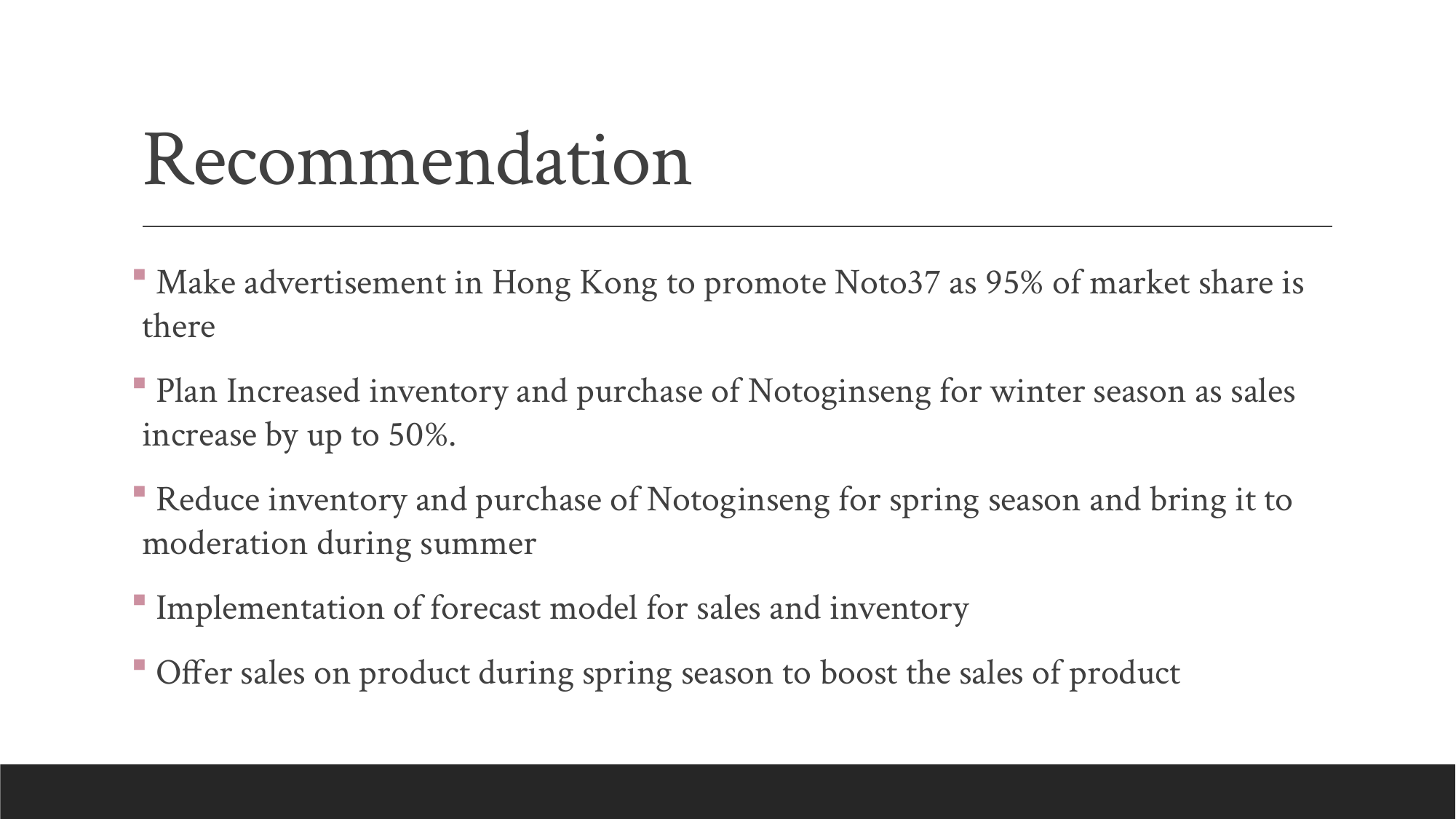

# Recommendation
 Make advertisement in Hong Kong to promote Noto37 as 95% of market share is there
 Plan Increased inventory and purchase of Notoginseng for winter season as sales increase by up to 50%.
 Reduce inventory and purchase of Notoginseng for spring season and bring it to moderation during summer
 Implementation of forecast model for sales and inventory
 Offer sales on product during spring season to boost the sales of product